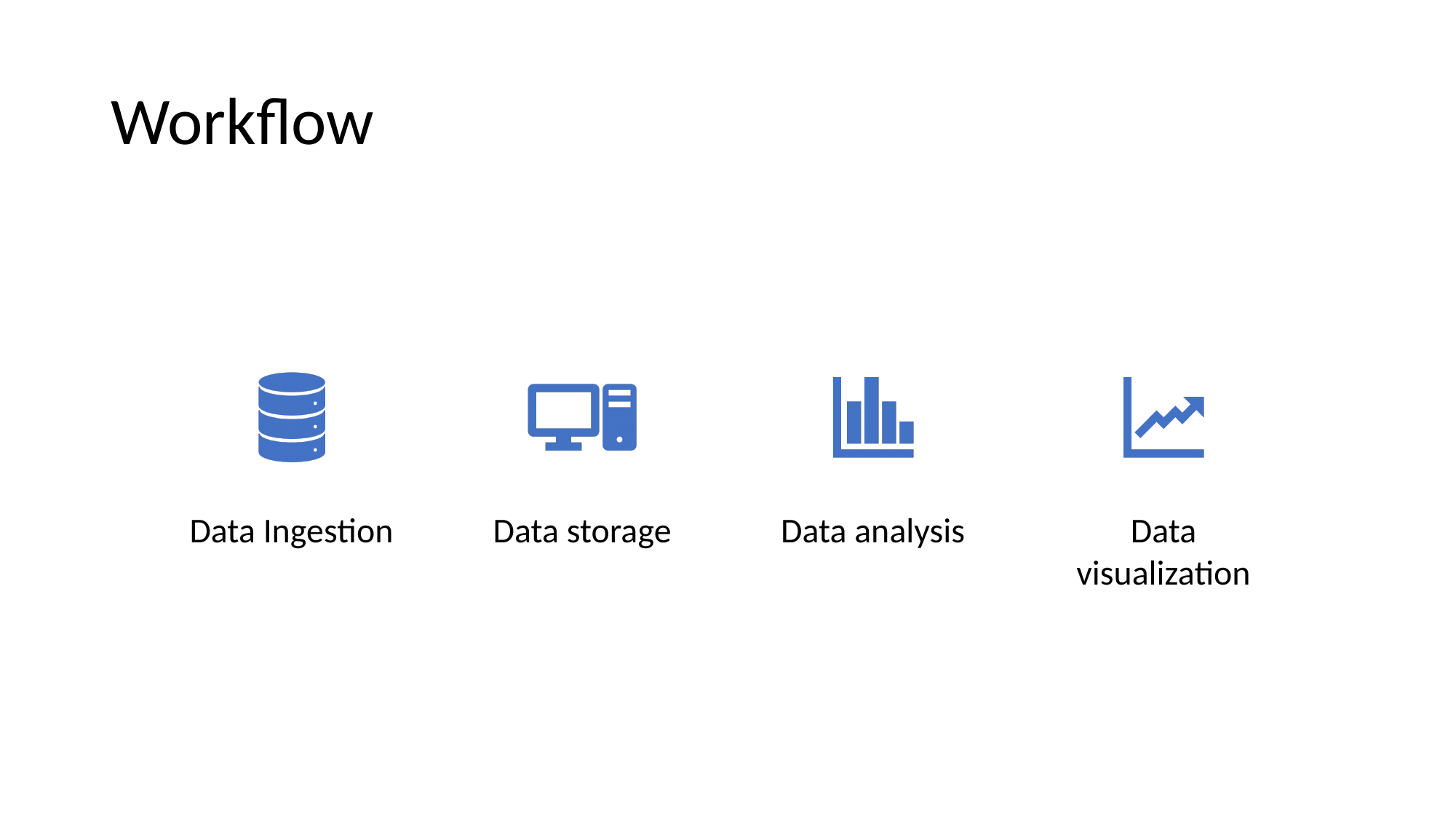

# Workflow
Data Ingestion
Data storage
Data analysis
Data visualization